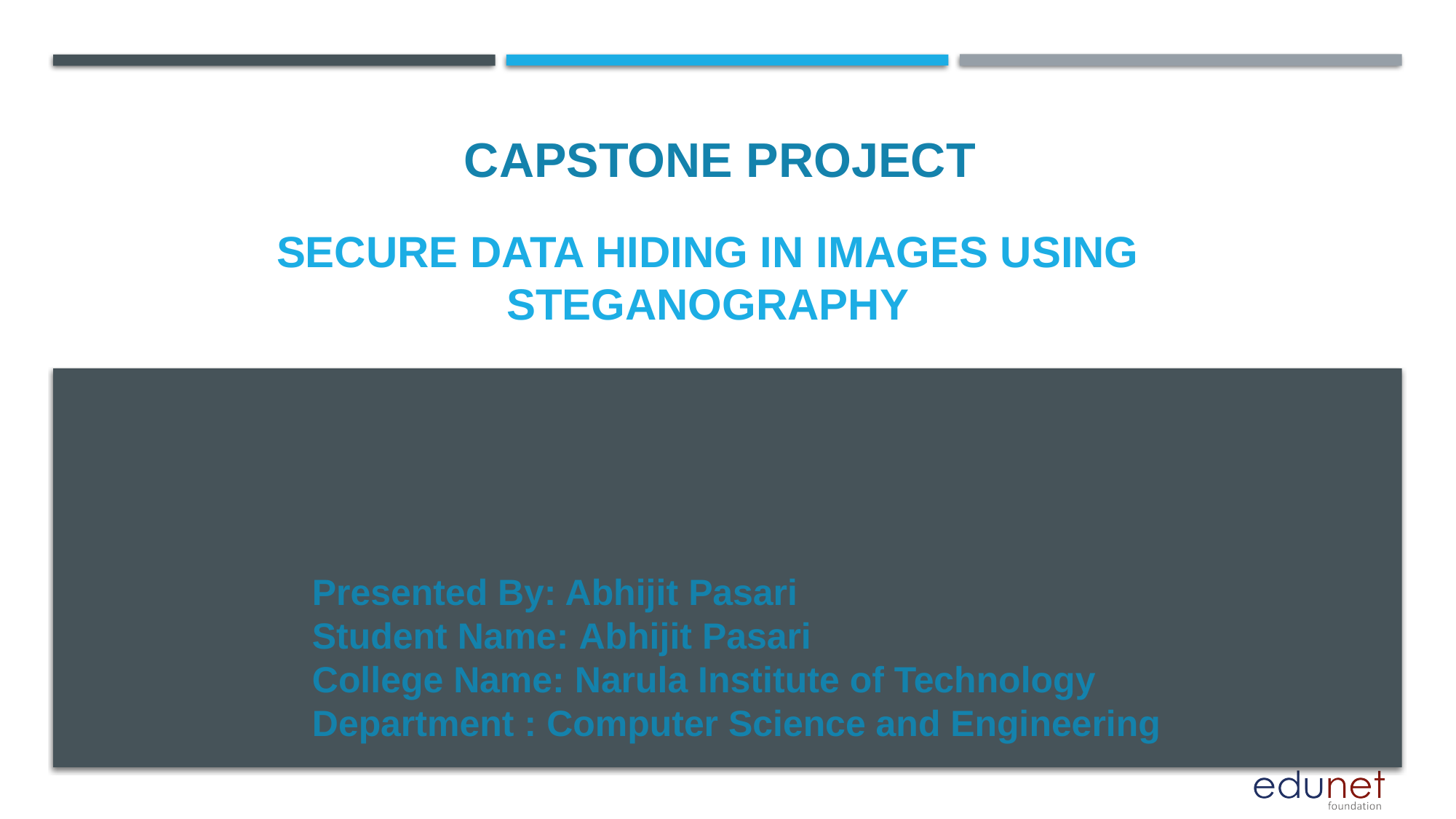

CAPSTONE PROJECT
# Secure Data Hiding In Images Using Steganography
Presented By: Abhijit Pasari
Student Name: Abhijit Pasari
College Name: Narula Institute of Technology
Department : Computer Science and Engineering